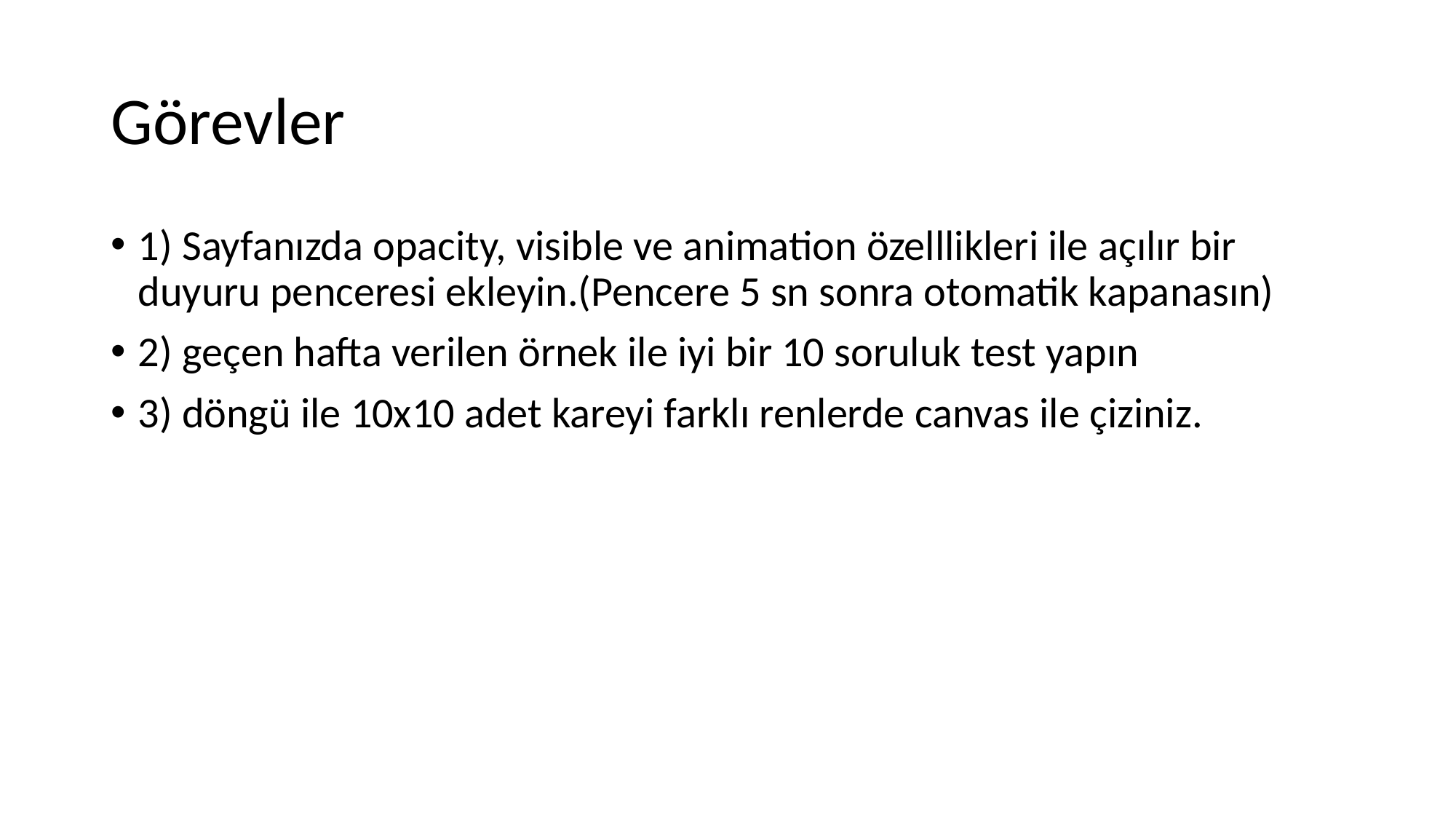

# Görevler
1) Sayfanızda opacity, visible ve animation özelllikleri ile açılır bir duyuru penceresi ekleyin.(Pencere 5 sn sonra otomatik kapanasın)
2) geçen hafta verilen örnek ile iyi bir 10 soruluk test yapın
3) döngü ile 10x10 adet kareyi farklı renlerde canvas ile çiziniz.